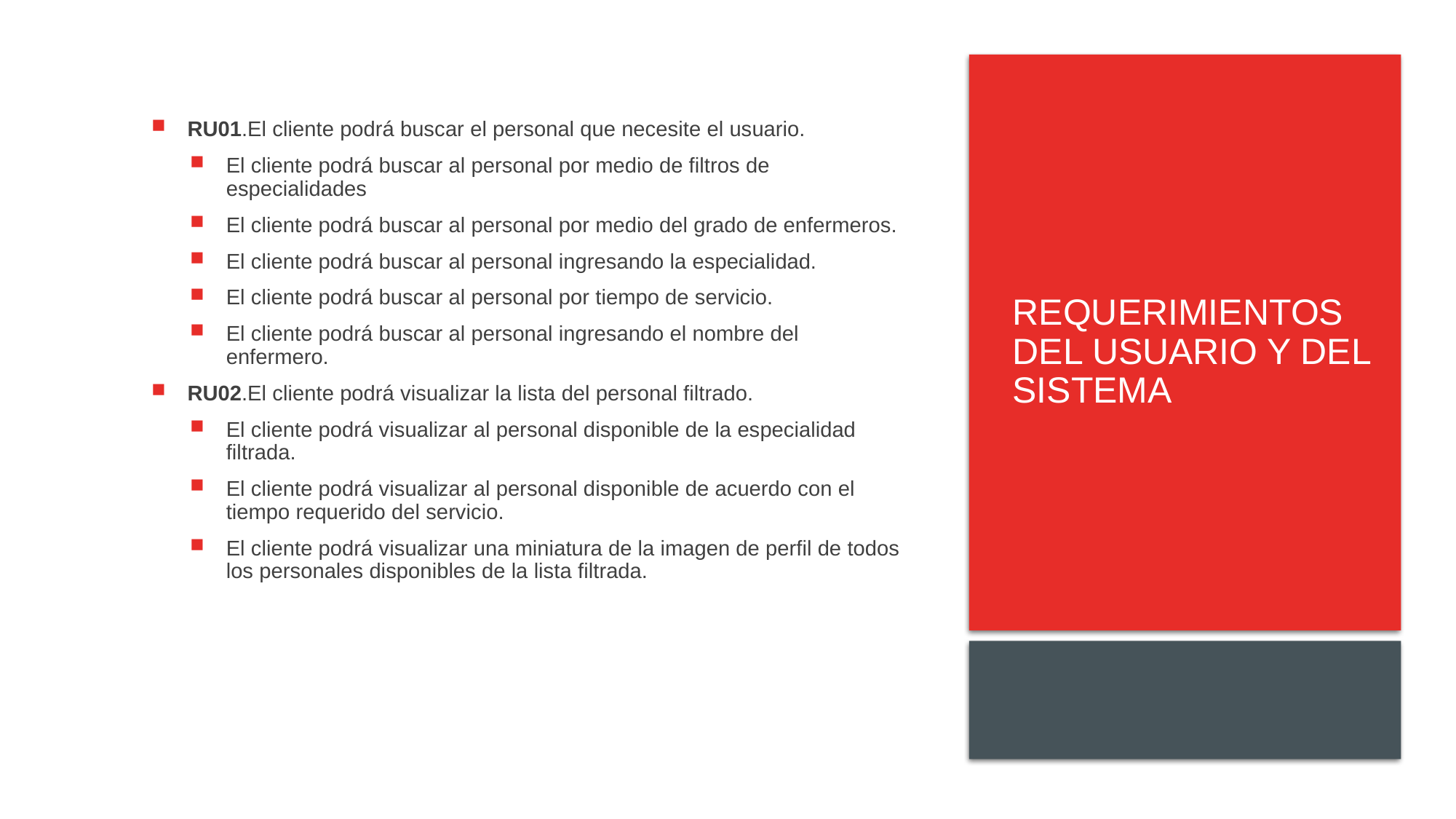

RU01.El cliente podrá buscar el personal que necesite el usuario.
El cliente podrá buscar al personal por medio de filtros de especialidades
El cliente podrá buscar al personal por medio del grado de enfermeros.
El cliente podrá buscar al personal ingresando la especialidad.
El cliente podrá buscar al personal por tiempo de servicio.
El cliente podrá buscar al personal ingresando el nombre del enfermero.
RU02.El cliente podrá visualizar la lista del personal filtrado.
El cliente podrá visualizar al personal disponible de la especialidad filtrada.
El cliente podrá visualizar al personal disponible de acuerdo con el tiempo requerido del servicio.
El cliente podrá visualizar una miniatura de la imagen de perfil de todos los personales disponibles de la lista filtrada.

# REQUERIMIENTOS DEL USUARIO Y DEL SISTEMA